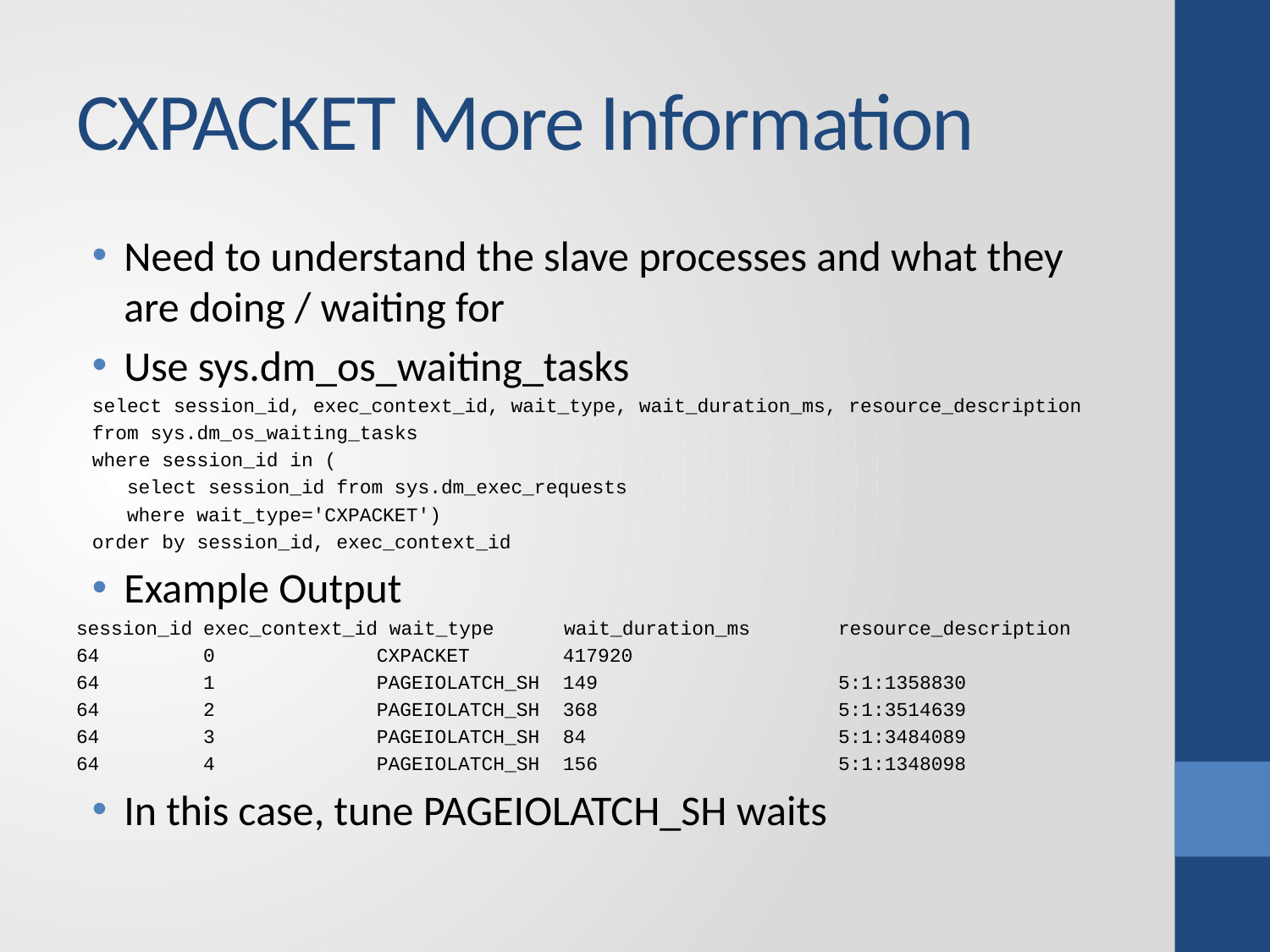

# CXPACKET More Information
Need to understand the slave processes and what they are doing / waiting for
Use sys.dm_os_waiting_tasks
select session_id, exec_context_id, wait_type, wait_duration_ms, resource_description
from sys.dm_os_waiting_tasks
where session_id in (
   select session_id from sys.dm_exec_requests
   where wait_type='CXPACKET')
order by session_id, exec_context_id
Example Output
session_id	exec_context_id wait_type      wait_duration_ms	resource_description
64	0	    CXPACKET        417920
64	1	    PAGEIOLATCH_SH  149		5:1:1358830
64	2	    PAGEIOLATCH_SH  368		5:1:3514639
64	3	    PAGEIOLATCH_SH  84		5:1:3484089
64	4	    PAGEIOLATCH_SH  156		5:1:1348098
In this case, tune PAGEIOLATCH_SH waits